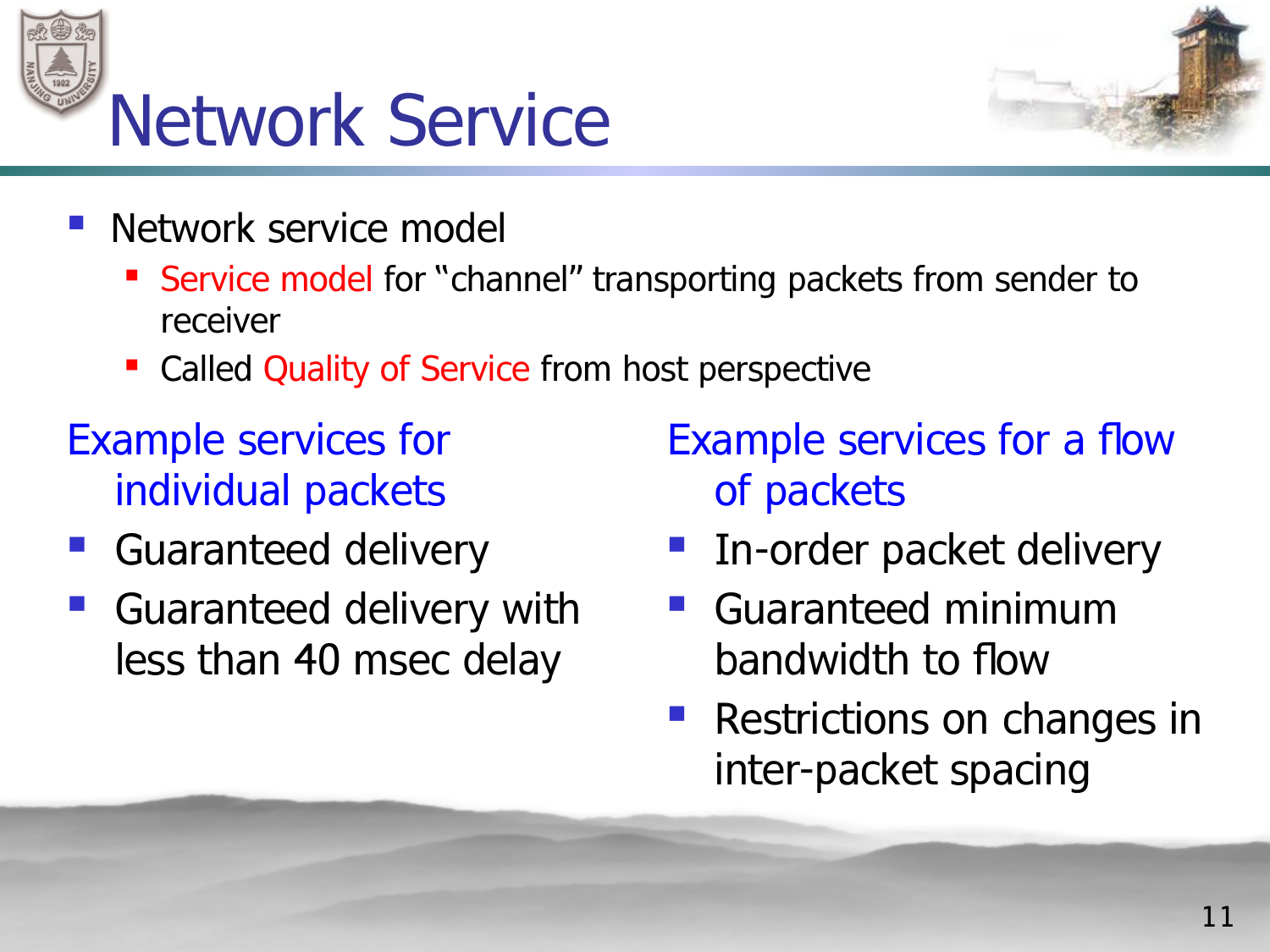

# Network Service
Network service model
Service model for “channel” transporting packets from sender to receiver
Called Quality of Service from host perspective

Example services for individual packets
Guaranteed delivery
Guaranteed delivery with less than 40 msec delay
Example services for a flow of packets
In-order packet delivery
Guaranteed minimum bandwidth to flow
Restrictions on changes in inter-packet spacing
11